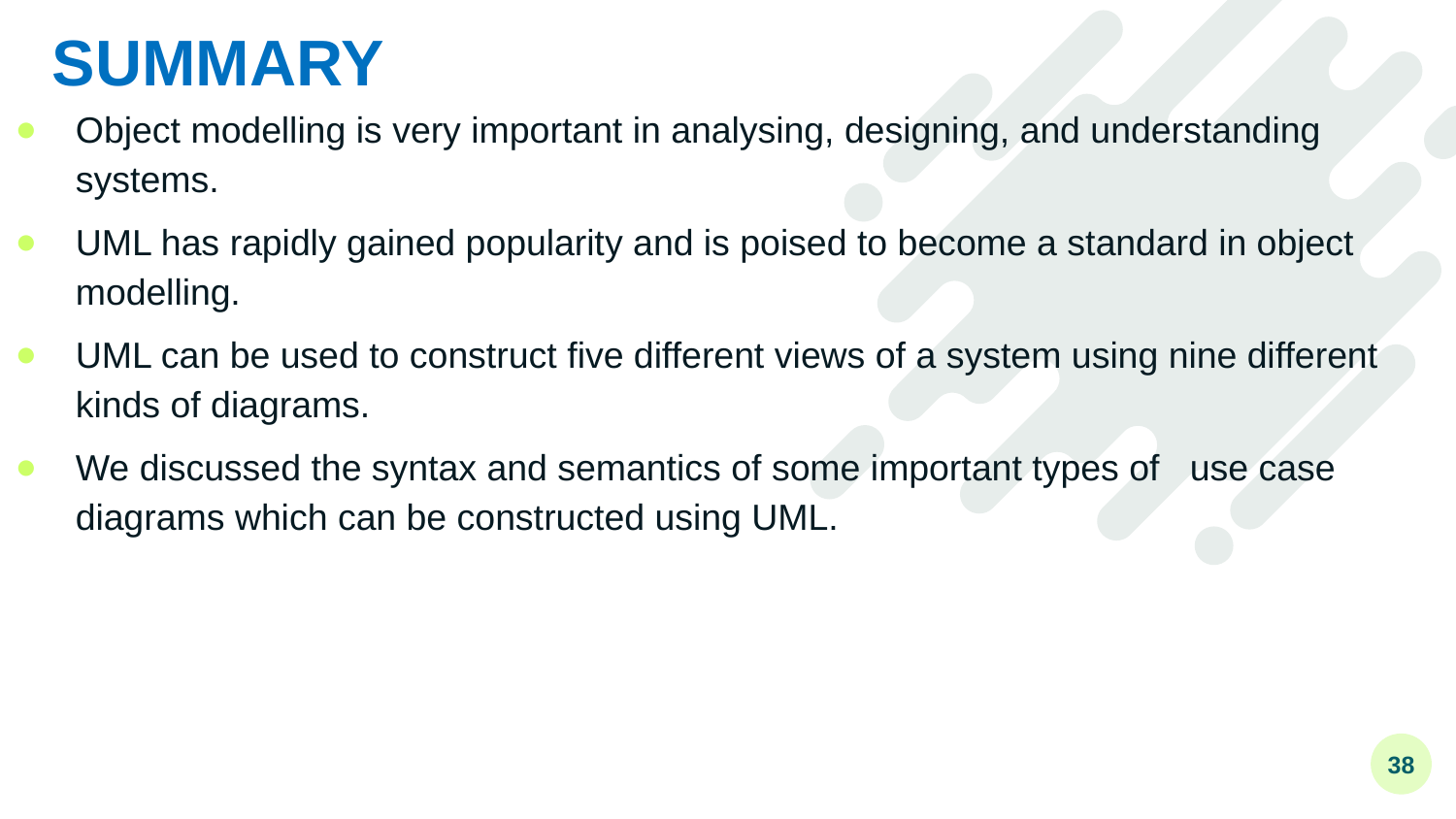

# SUMMARY
Object modelling is very important in analysing, designing, and understanding systems.
UML has rapidly gained popularity and is poised to become a standard in object modelling.
UML can be used to construct five different views of a system using nine different kinds of diagrams.
We discussed the syntax and semantics of some important types of   use case diagrams which can be constructed using UML.
38